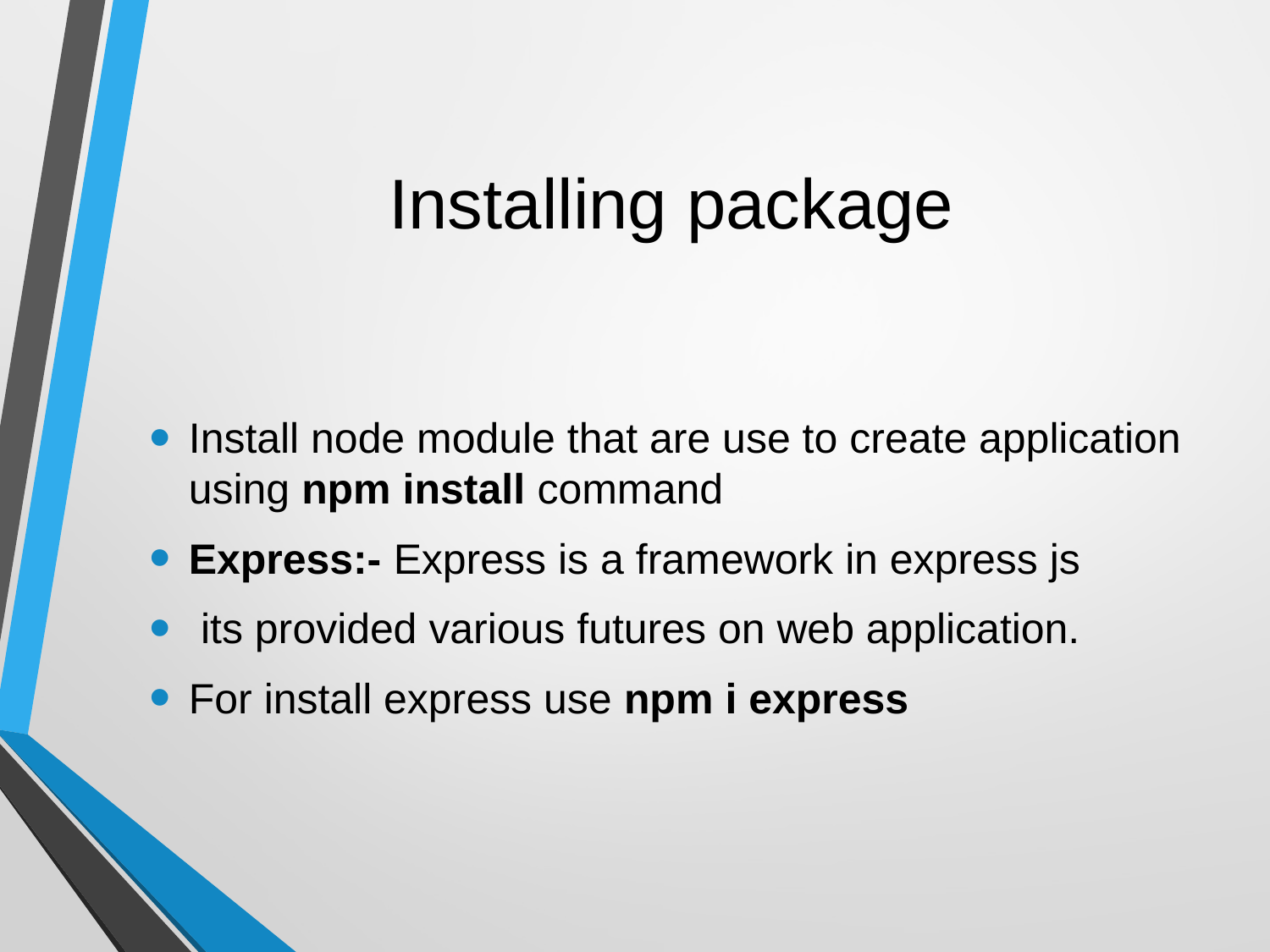

# Installing package
Install node module that are use to create application using npm install command
Express:- Express is a framework in express js
 its provided various futures on web application.
For install express use npm i express